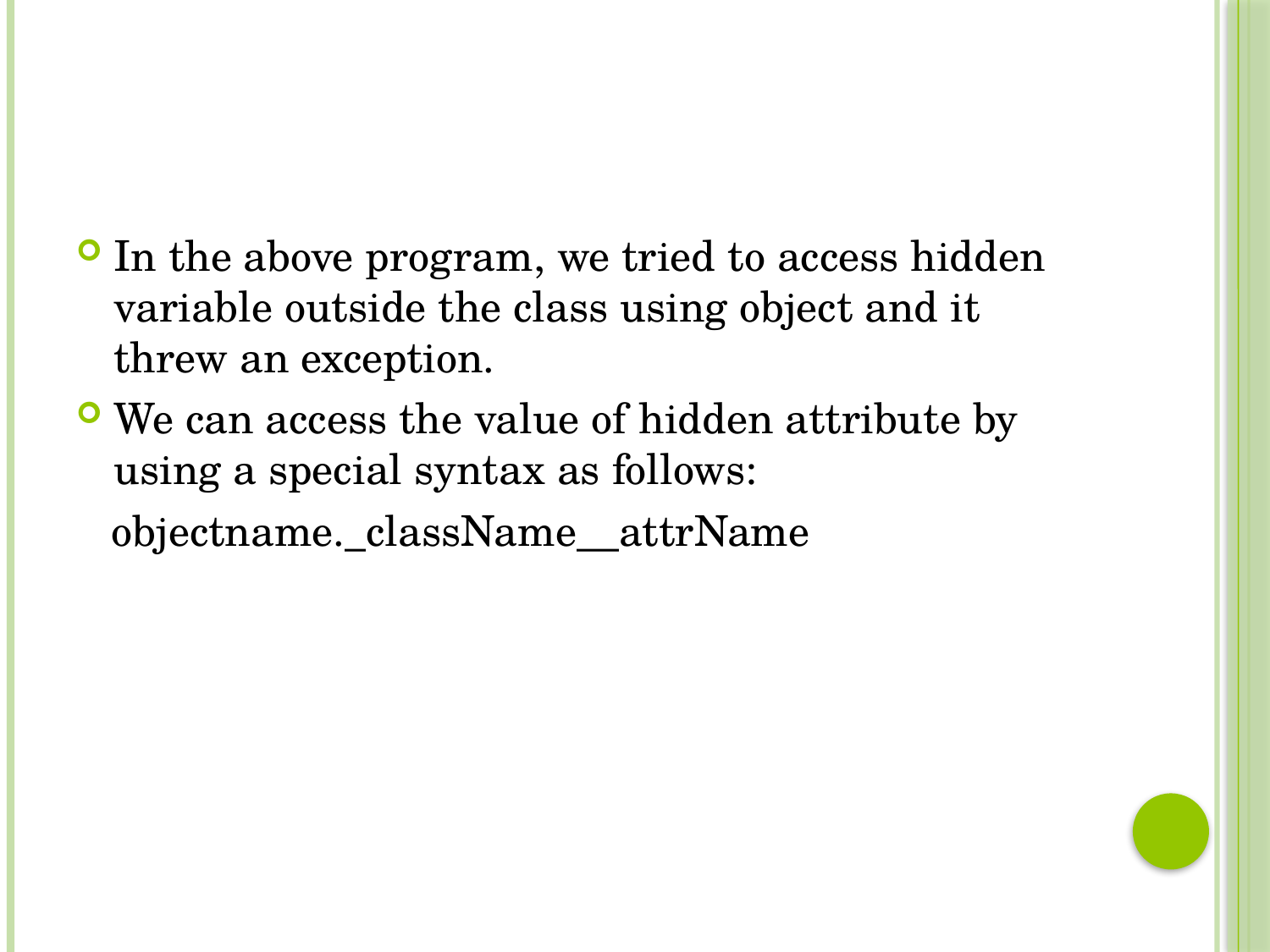

#
In the above program, we tried to access hidden variable outside the class using object and it threw an exception.
We can access the value of hidden attribute by using a special syntax as follows:
   objectname._className__attrName